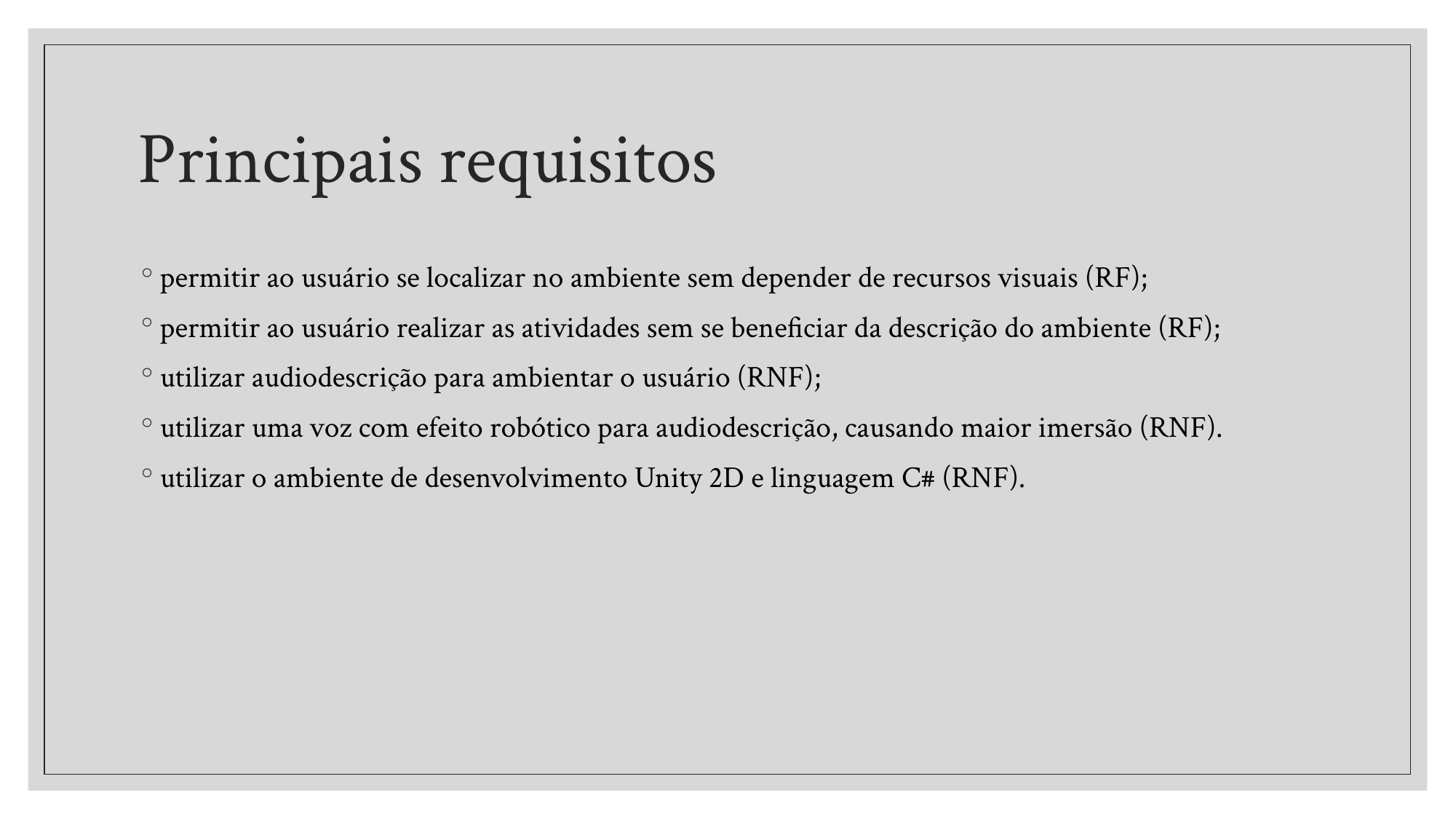

# Principais requisitos
permitir ao usuário se localizar no ambiente sem depender de recursos visuais (RF);
permitir ao usuário realizar as atividades sem se beneficiar da descrição do ambiente (RF);
utilizar audiodescrição para ambientar o usuário (RNF);
utilizar uma voz com efeito robótico para audiodescrição, causando maior imersão (RNF).
utilizar o ambiente de desenvolvimento Unity 2D e linguagem C# (RNF).